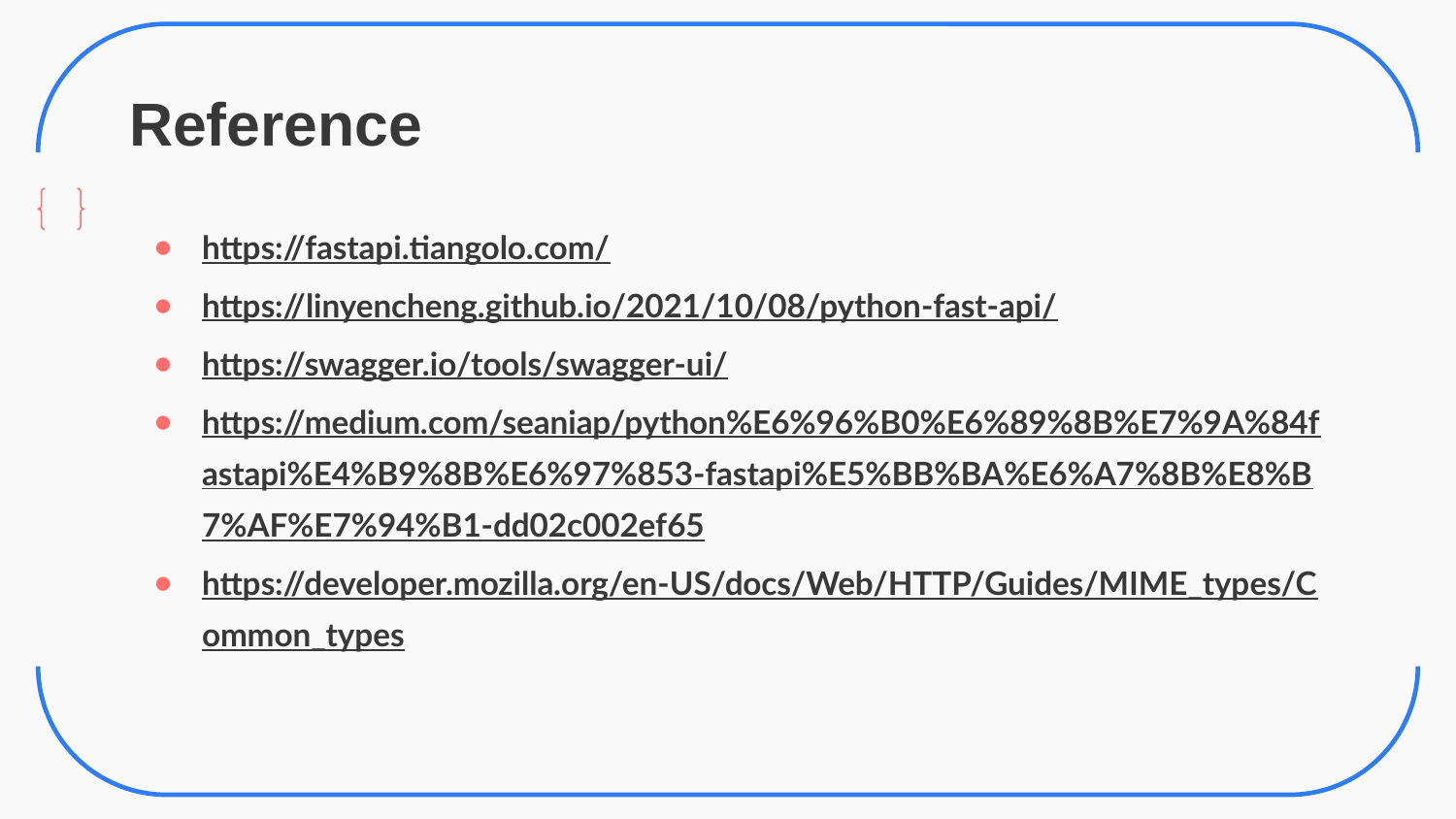

# Reference
https://fastapi.tiangolo.com/
https://linyencheng.github.io/2021/10/08/python-fast-api/
https://swagger.io/tools/swagger-ui/
https://medium.com/seaniap/python%E6%96%B0%E6%89%8B%E7%9A%84fastapi%E4%B9%8B%E6%97%853-fastapi%E5%BB%BA%E6%A7%8B%E8%B7%AF%E7%94%B1-dd02c002ef65
https://developer.mozilla.org/en-US/docs/Web/HTTP/Guides/MIME_types/Common_types